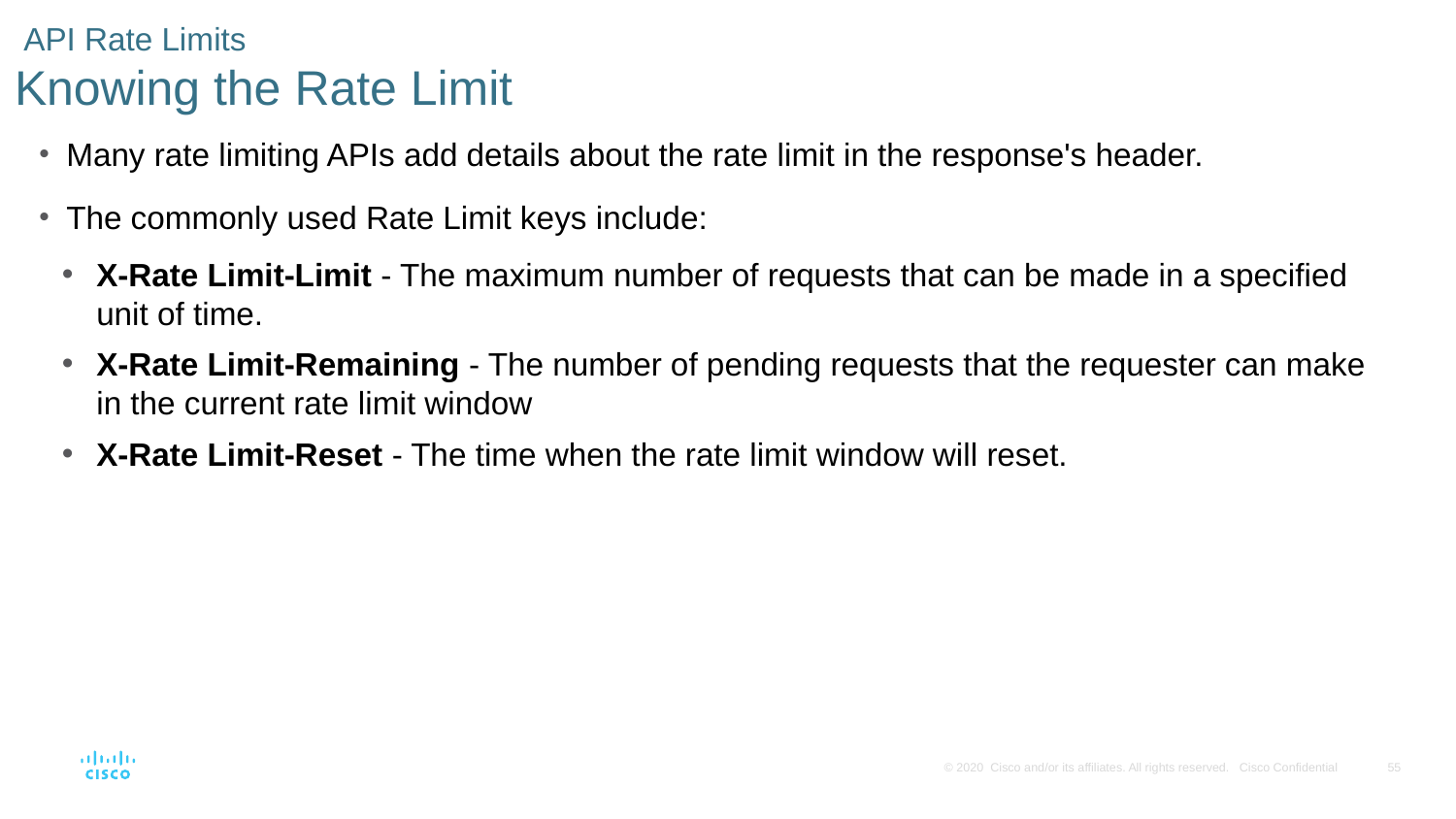

# API Rate Limits Knowing the Rate Limit
Many rate limiting APIs add details about the rate limit in the response's header.
The commonly used Rate Limit keys include:
X-Rate Limit-Limit - The maximum number of requests that can be made in a specified unit of time.
X-Rate Limit-Remaining - The number of pending requests that the requester can make in the current rate limit window
X-Rate Limit-Reset - The time when the rate limit window will reset.